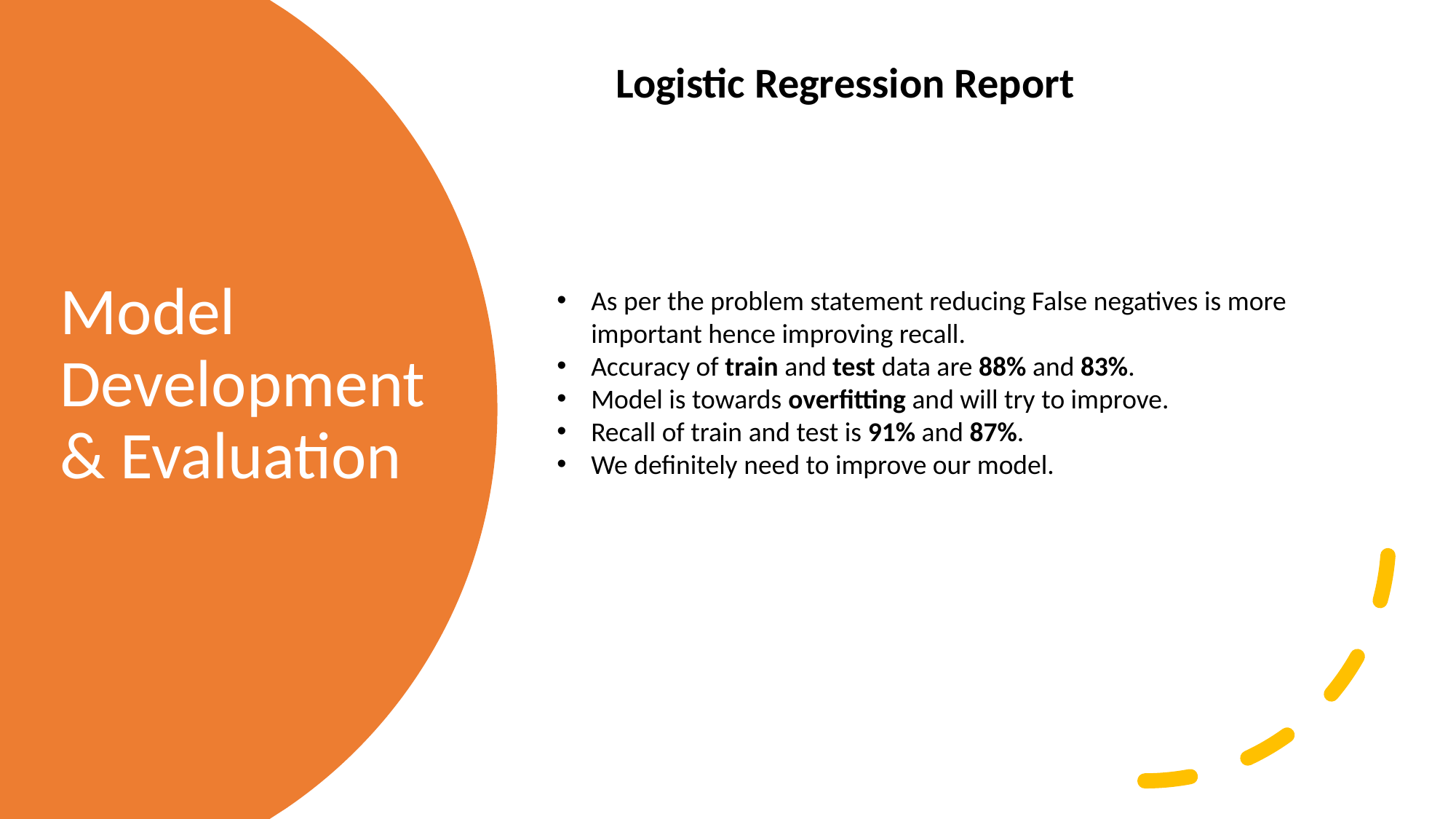

Logistic Regression Report
Model Development & Evaluation

As per the problem statement reducing False negatives is more important hence improving recall.
Accuracy of train and test data are 88% and 83%.
Model is towards overfitting and will try to improve.
Recall of train and test is 91% and 87%.
We definitely need to improve our model.